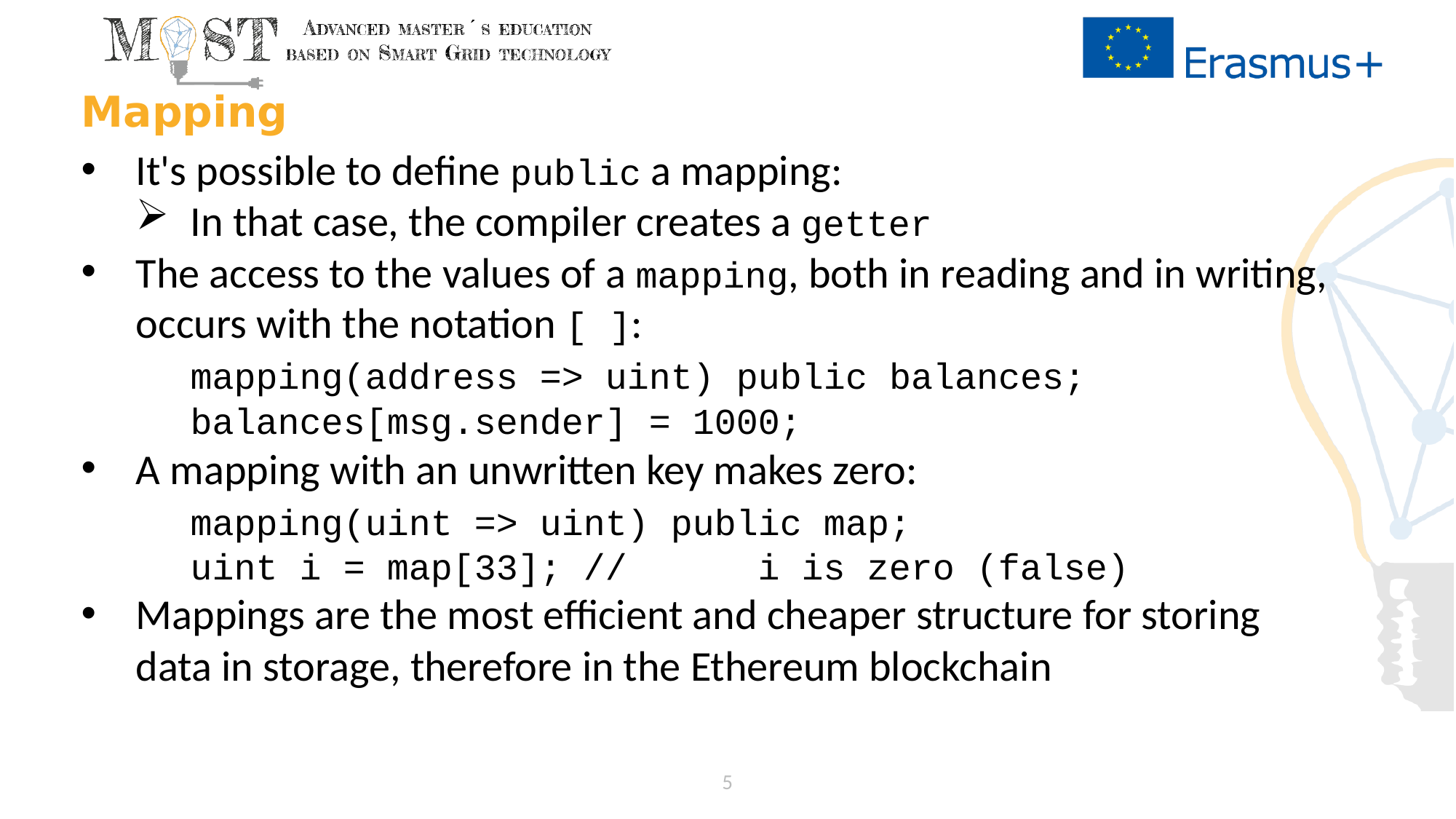

# Mapping
It's possible to define public a mapping:
In that case, the compiler creates a getter
The access to the values of a mapping, both in reading and in writing, occurs with the notation [ ]:
	mapping(address => uint) public balances;
	balances[msg.sender] = 1000;
A mapping with an unwritten key makes zero:
	mapping(uint => uint) public map;
	uint i = map[33]; //	 i is zero (false)
Mappings are the most efficient and cheaper structure for storing data in storage, therefore in the Ethereum blockchain
5